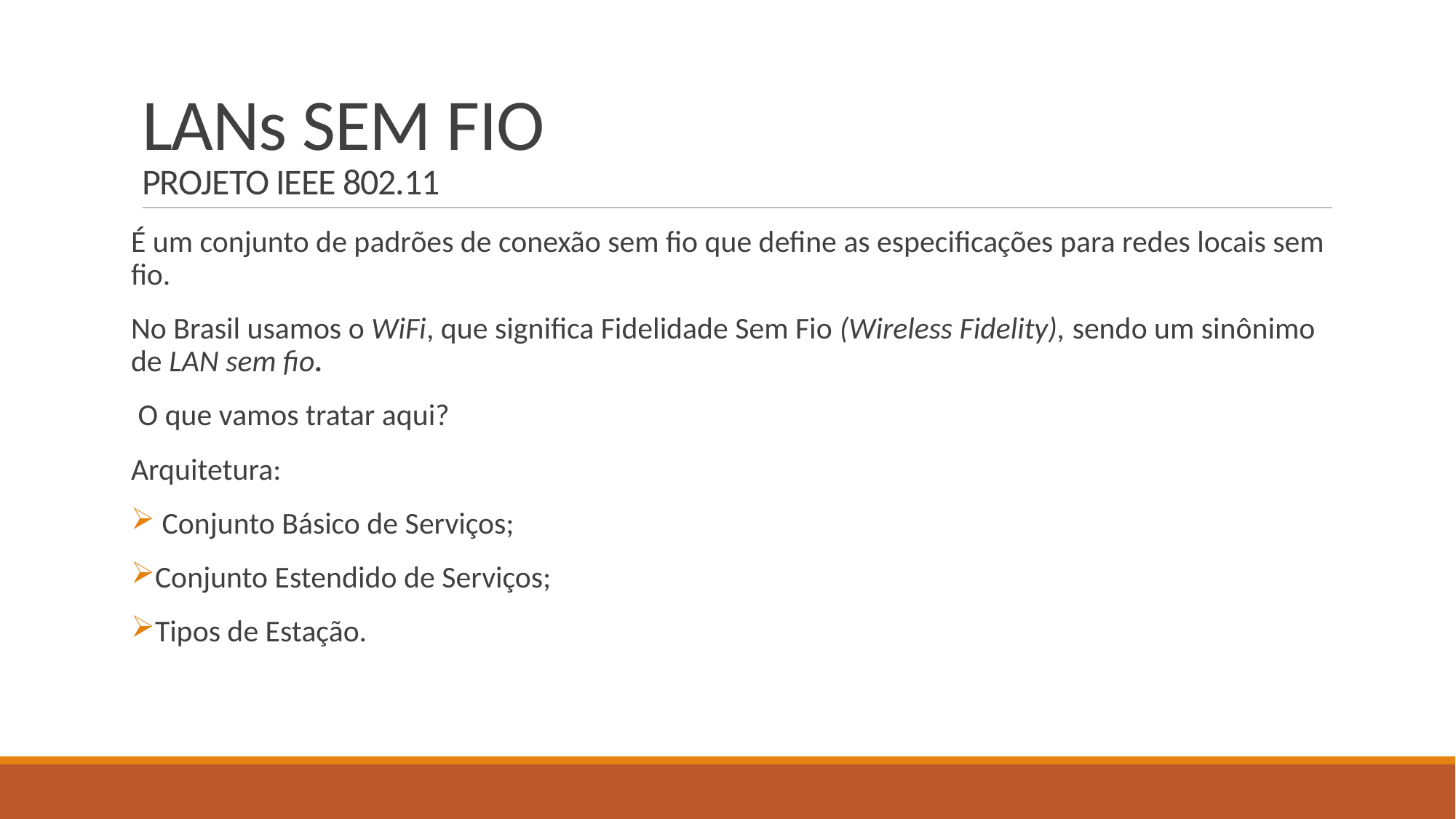

# LANs SEM FIO PROJETO IEEE 802.11
É um conjunto de padrões de conexão sem fio que define as especificações para redes locais sem fio.
No Brasil usamos o WiFi, que significa Fidelidade Sem Fio (Wireless Fidelity), sendo um sinônimo de LAN sem fio.
 O que vamos tratar aqui?
Arquitetura:
 Conjunto Básico de Serviços;
Conjunto Estendido de Serviços;
Tipos de Estação.